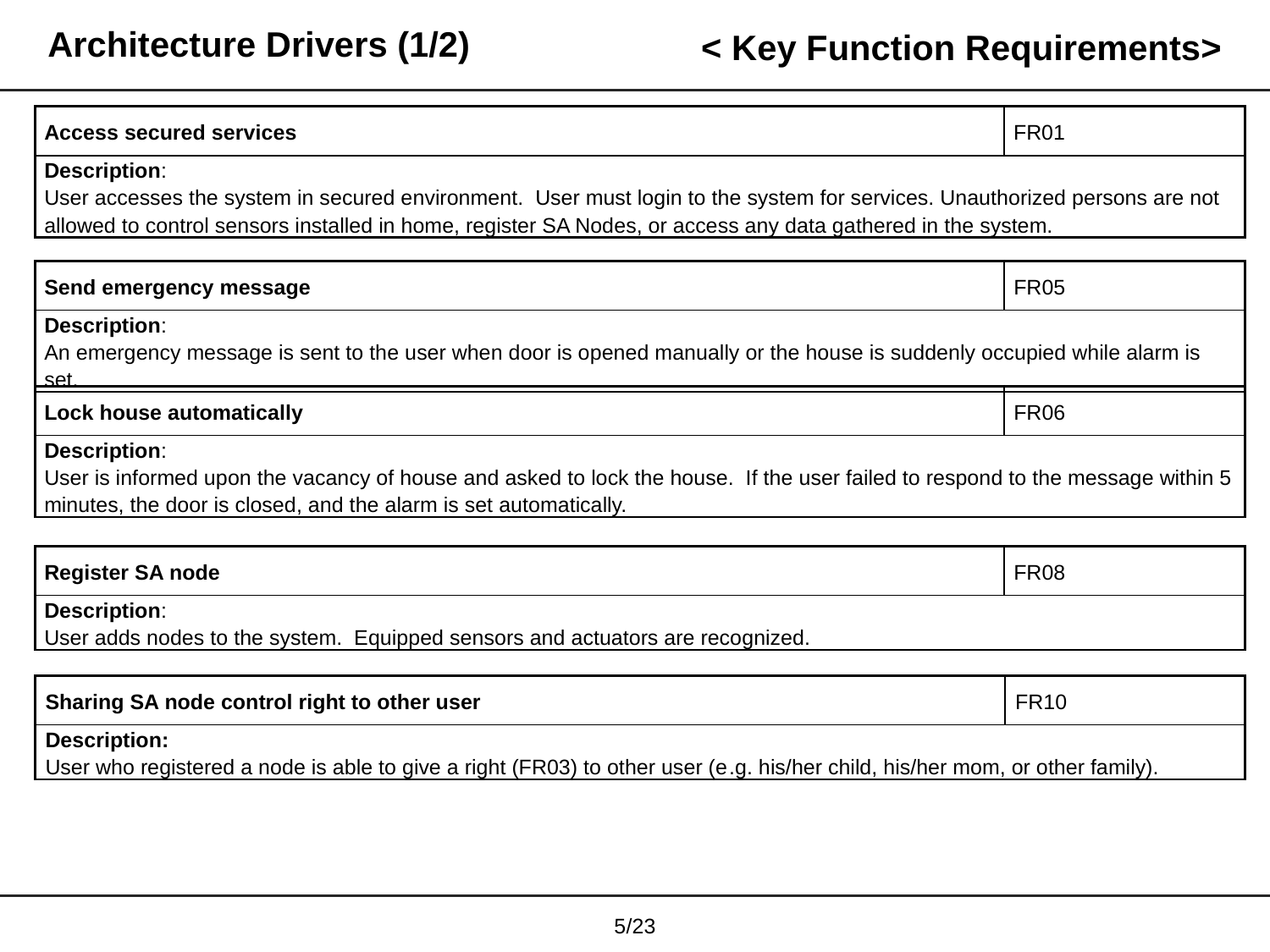

# Architecture Drivers (1/2)
< Key Function Requirements>
| Access secured services | FR01 |
| --- | --- |
| Description: User accesses the system in secured environment. User must login to the system for services. Unauthorized persons are not allowed to control sensors installed in home, register SA Nodes, or access any data gathered in the system. |  |
| Send emergency message | FR05 |
| --- | --- |
| Description: An emergency message is sent to the user when door is opened manually or the house is suddenly occupied while alarm is set. |  |
| Lock house automatically | FR06 |
| --- | --- |
| Description: User is informed upon the vacancy of house and asked to lock the house. If the user failed to respond to the message within 5 minutes, the door is closed, and the alarm is set automatically. |  |
| Register SA node | FR08 |
| --- | --- |
| Description: User adds nodes to the system. Equipped sensors and actuators are recognized. |  |
| Sharing SA node control right to other user | FR10 |
| --- | --- |
| Description: User who registered a node is able to give a right (FR03) to other user (e.g. his/her child, his/her mom, or other family). |  |
5/23